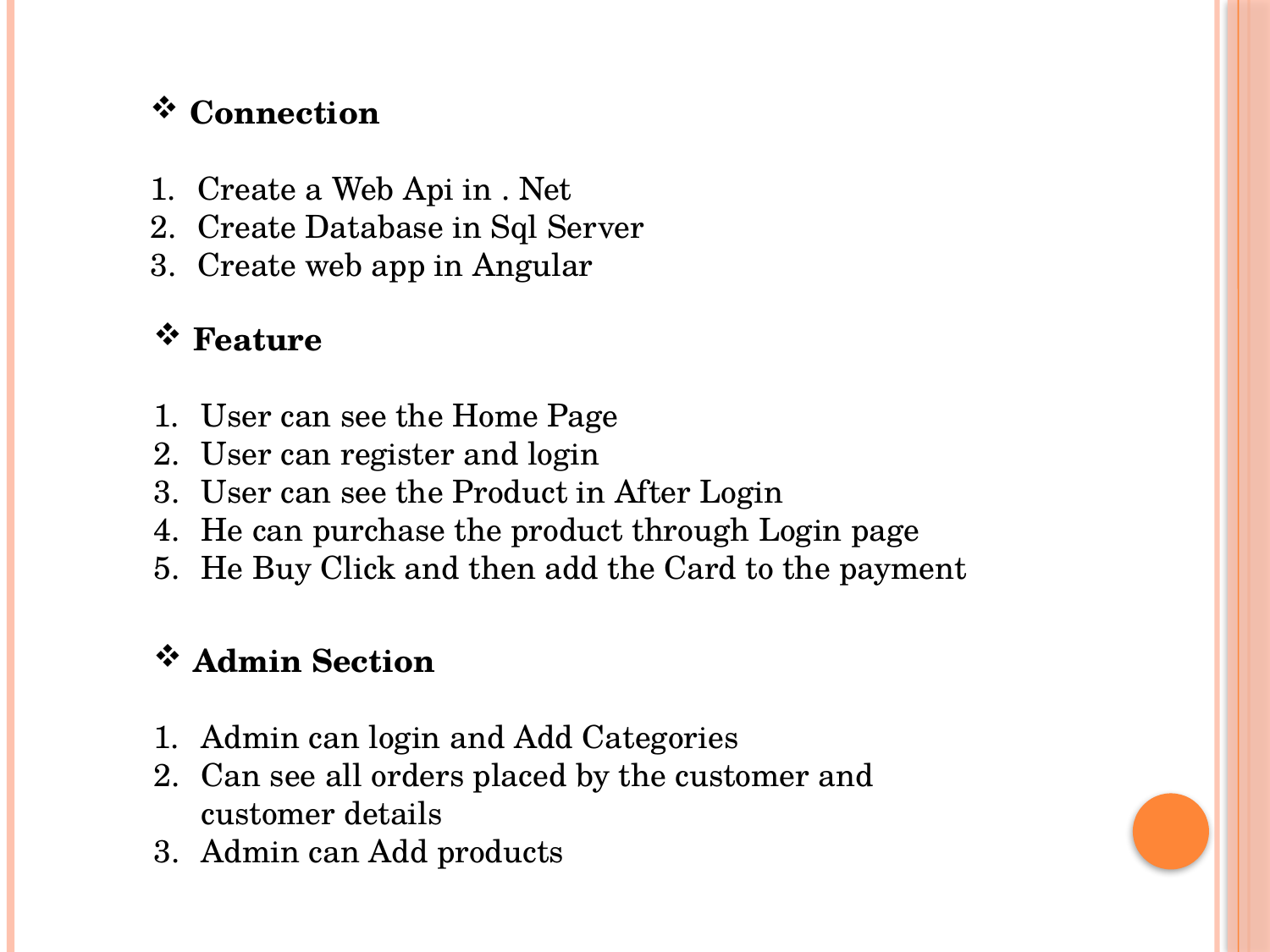

Connection

Create a Web Api in . Net
Create Database in Sql Server
Create web app in Angular
Feature

User can see the Home Page
User can register and login
User can see the Product in After Login
He can purchase the product through Login page
He Buy Click and then add the Card to the payment
Admin Section

Admin can login and Add Categories
Can see all orders placed by the customer and customer details
Admin can Add products